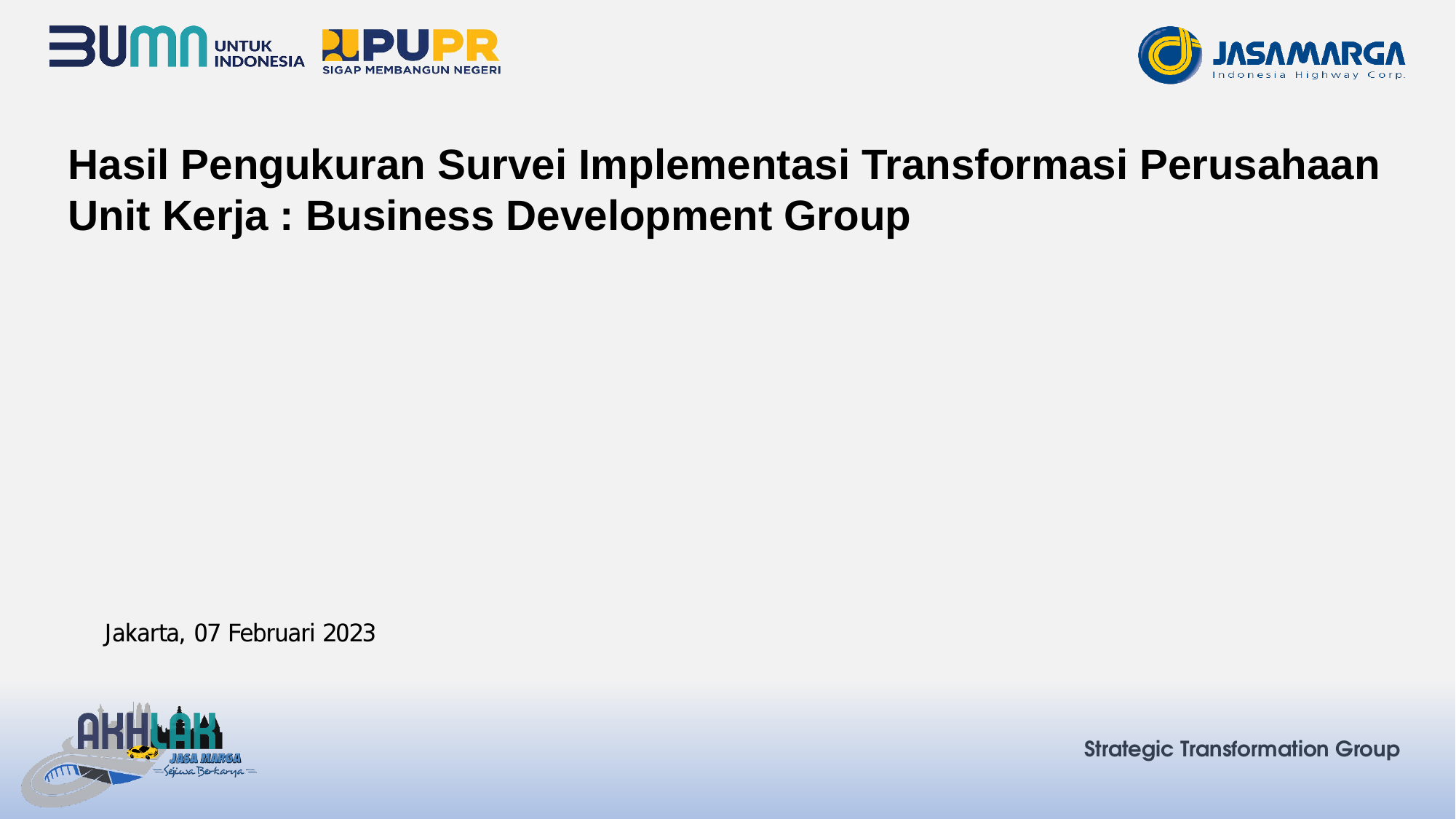

Hasil Pengukuran Survei Implementasi Transformasi Perusahaan
Unit Kerja : Business Development Group
Jakarta, 07 Februari 2023